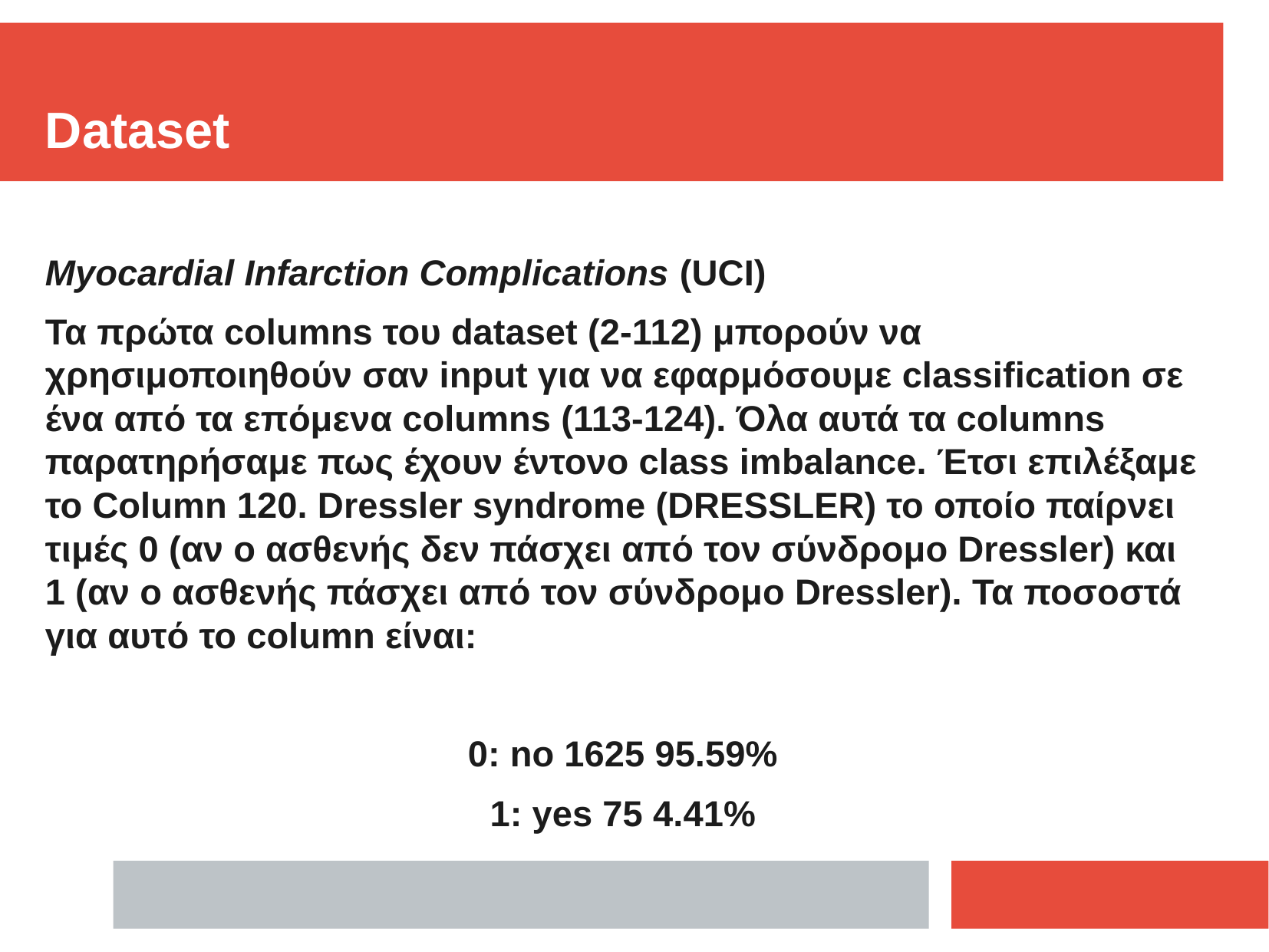

Dataset
Myocardial Infarction Complications (UCI)
Τα πρώτα columns του dataset (2-112) μπορούν να χρησιμοποιηθούν σαν input για να εφαρμόσουμε classification σε ένα από τα επόμενα columns (113-124). Όλα αυτά τα columns παρατηρήσαμε πως έχουν έντονο class imbalance. Έτσι επιλέξαμε το Column 120. Dressler syndrome (DRESSLER) το οποίο παίρνει τιμές 0 (αν ο ασθενής δεν πάσχει από τον σύνδρομο Dressler) και 1 (αν ο ασθενής πάσχει από τον σύνδρομο Dressler). Τα ποσοστά για αυτό το column είναι:

0: no 1625 95.59%
1: yes 75 4.41%